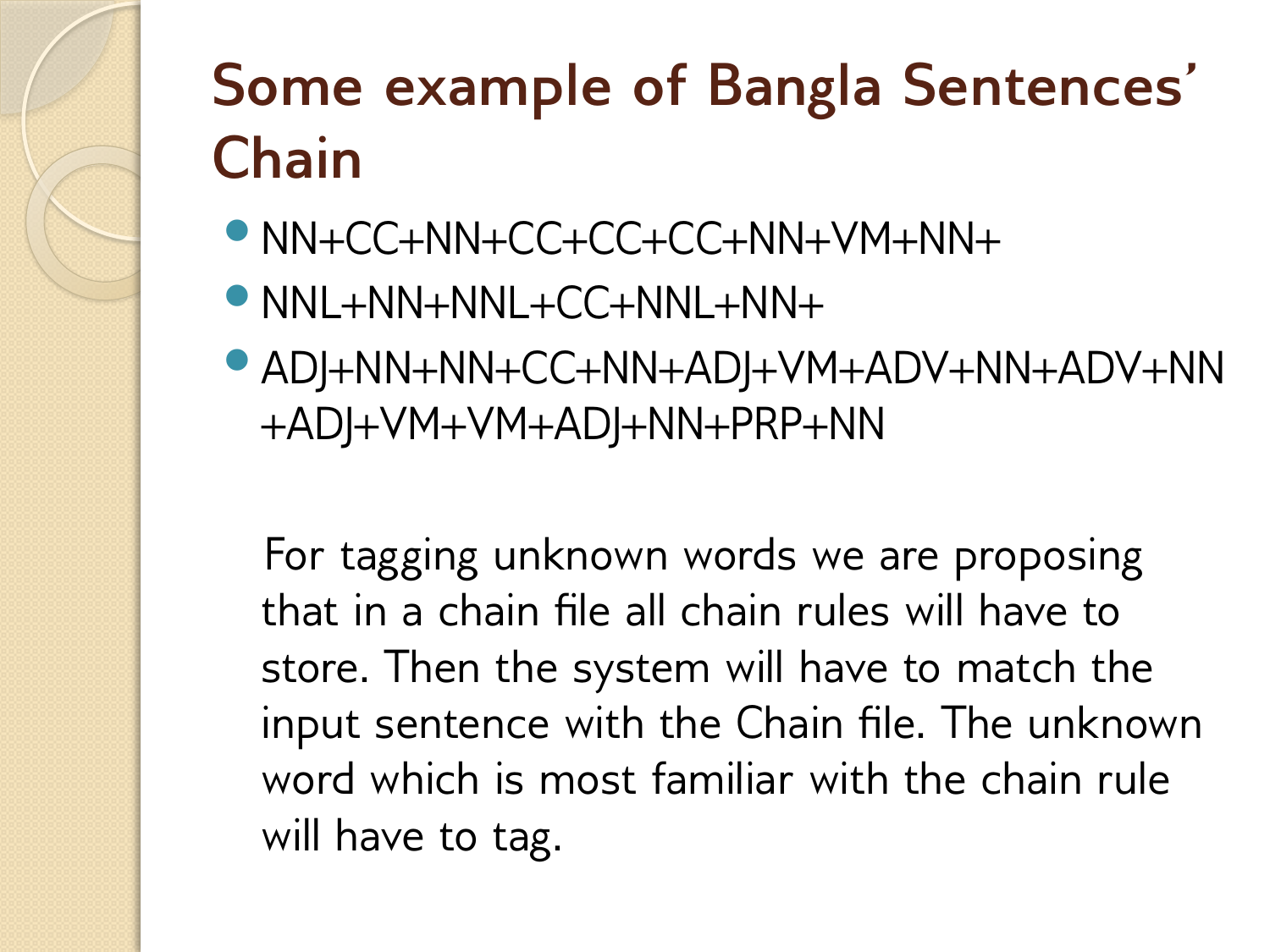

# Some example of Bangla Sentences’ Chain
NN+CC+NN+CC+CC+CC+NN+VM+NN+
NNL+NN+NNL+CC+NNL+NN+
ADJ+NN+NN+CC+NN+ADJ+VM+ADV+NN+ADV+NN+ADJ+VM+VM+ADJ+NN+PRP+NN

   For tagging unknown words we are proposing that in a chain file all chain rules will have to store. Then the system will have to match the input sentence with the Chain file. The unknown word which is most familiar with the chain rule will have to tag.